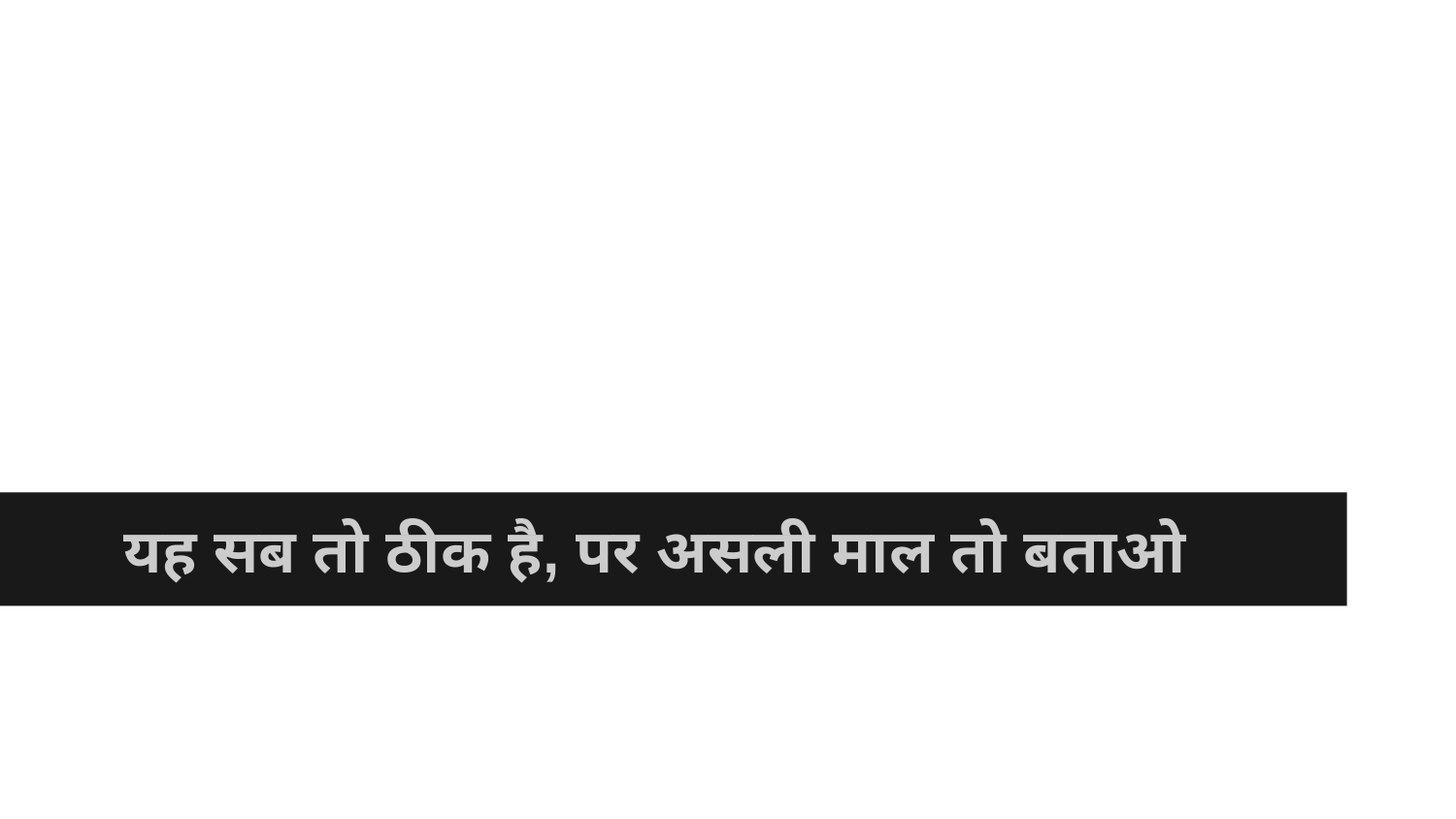

#
यह सब तो ठीक है, पर असली माल तो बताओ